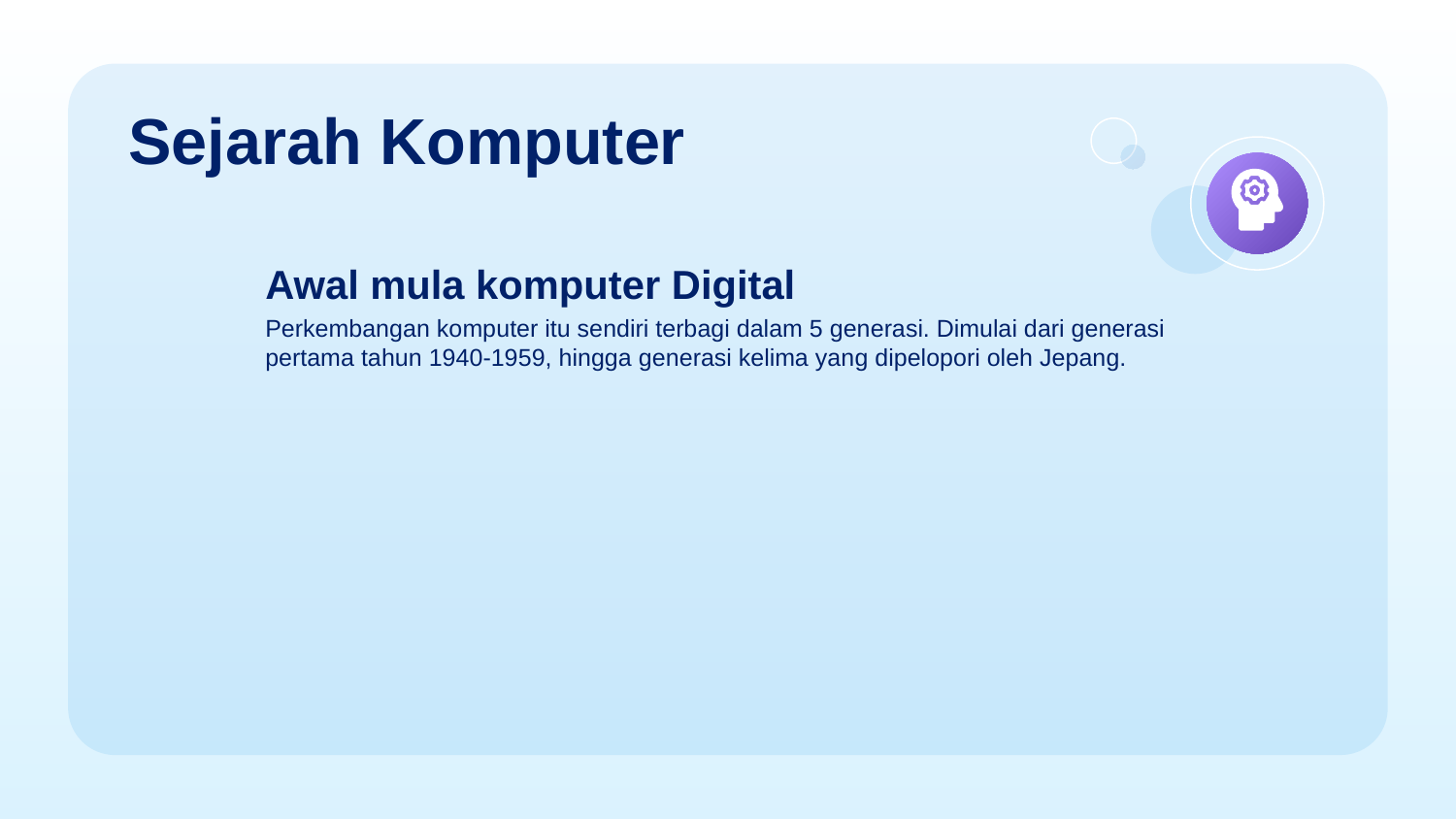

# Sejarah Komputer

Awal mula komputer Digital
Perkembangan komputer itu sendiri terbagi dalam 5 generasi. Dimulai dari generasi pertama tahun 1940-1959, hingga generasi kelima yang dipelopori oleh Jepang.